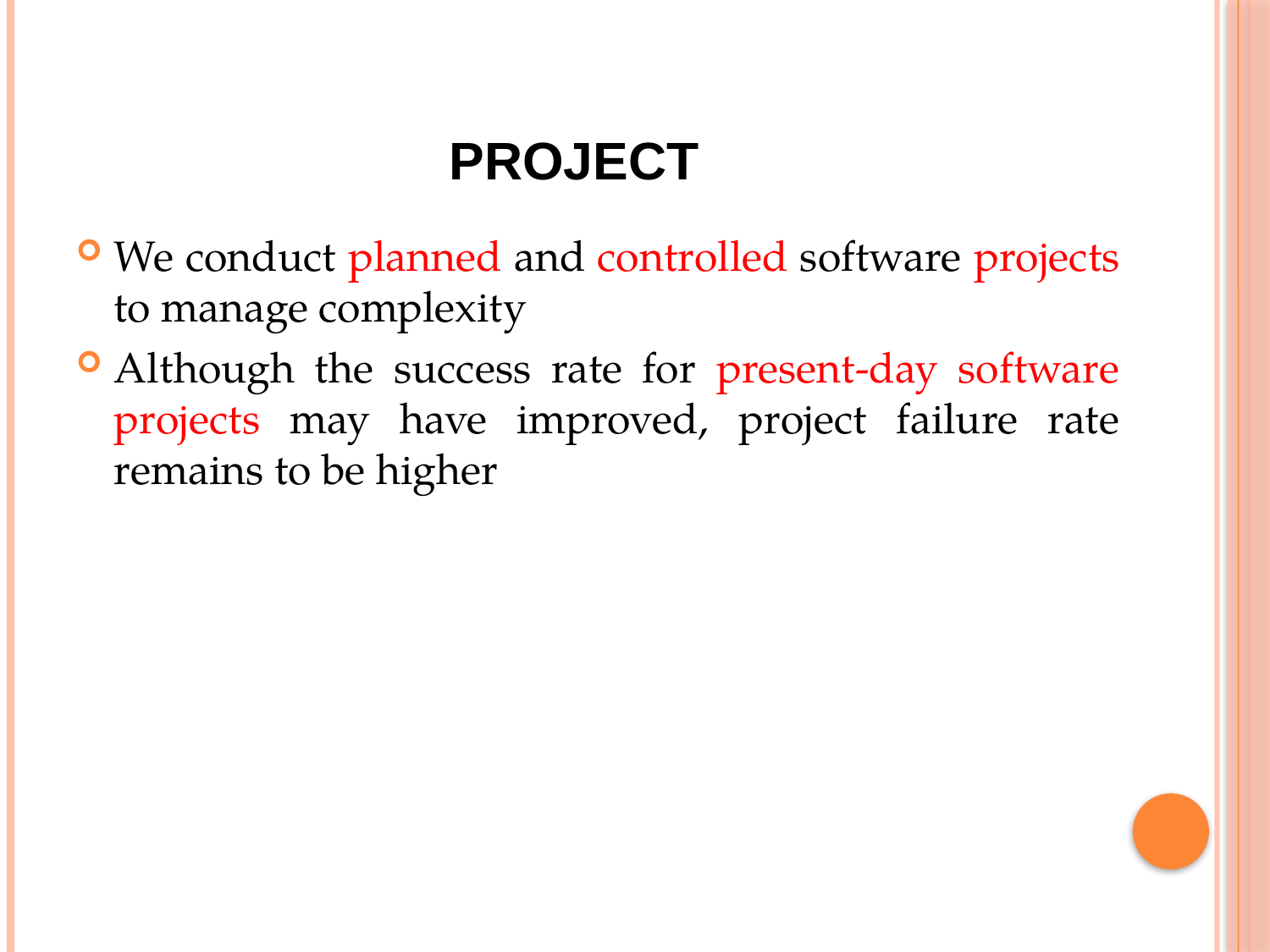

# PROJECT
We conduct planned and controlled software projects to manage complexity
Although the success rate for present-day software projects may have improved, project failure rate remains to be higher

46